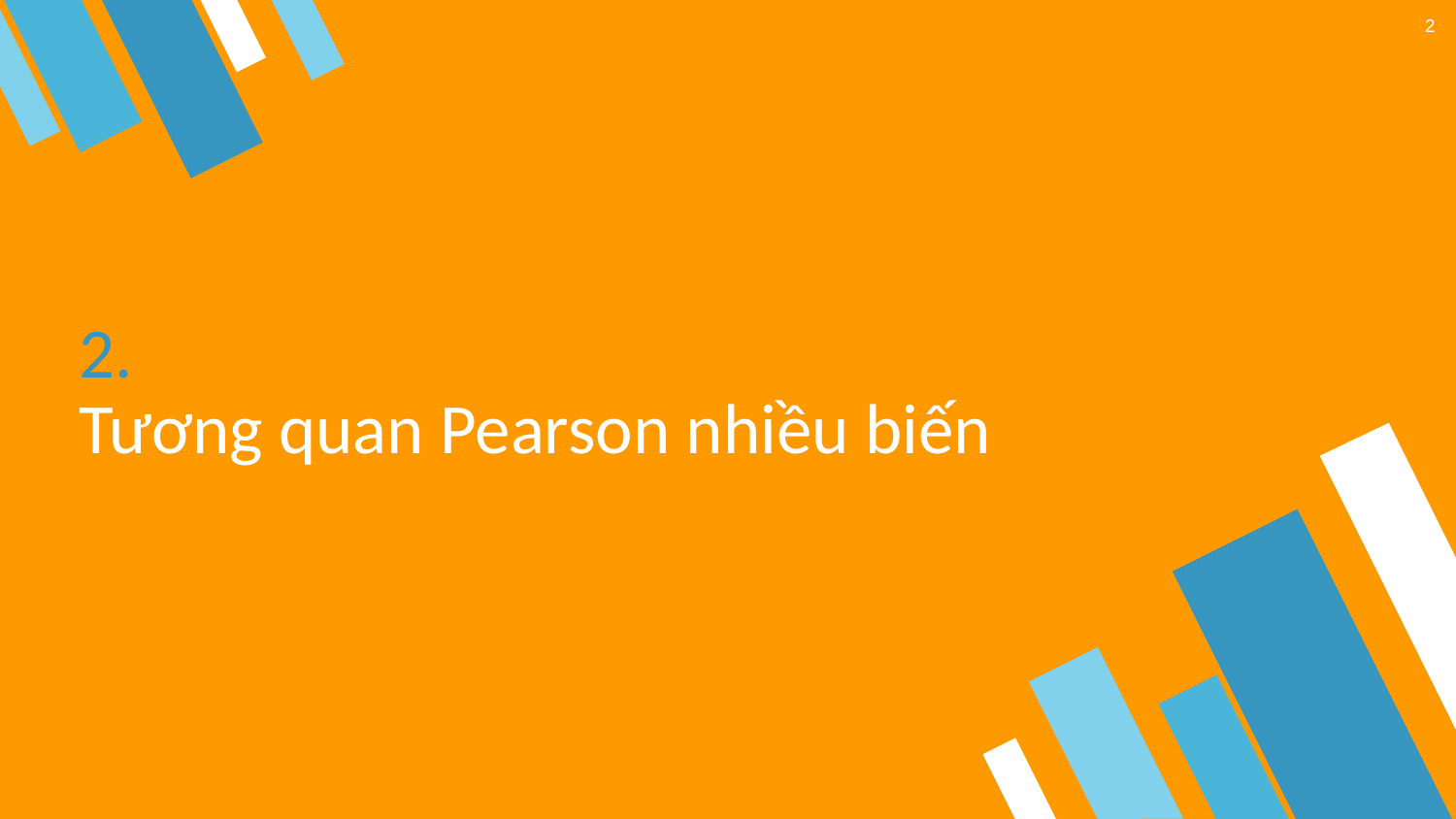

2
# 2.
Tương quan Pearson nhiều biến